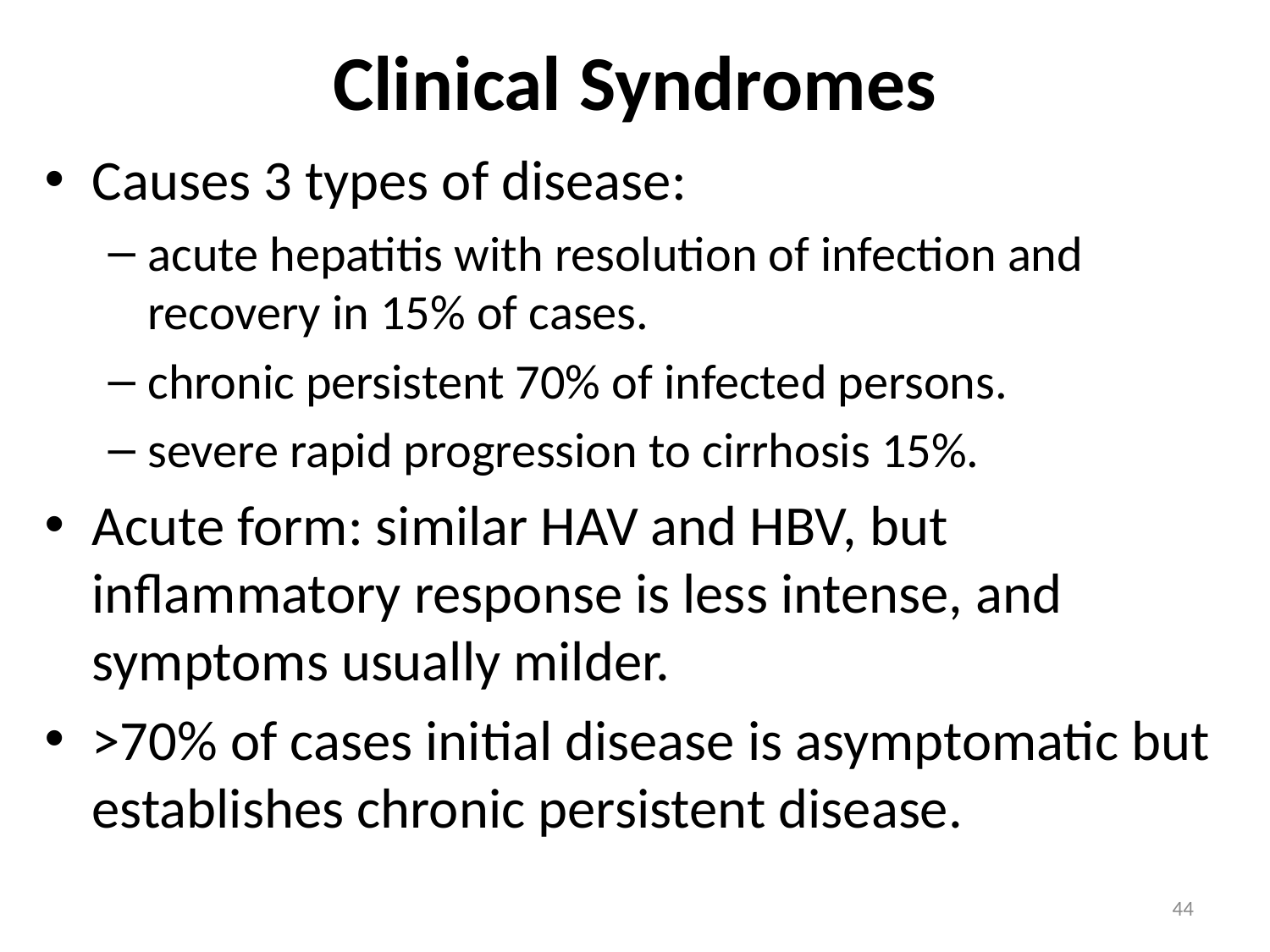

# Clinical Syndromes
Causes 3 types of disease:
acute hepatitis with resolution of infection and recovery in 15% of cases.
chronic persistent 70% of infected persons.
severe rapid progression to cirrhosis 15%.
Acute form: similar HAV and HBV, but inflammatory response is less intense, and symptoms usually milder.
>70% of cases initial disease is asymptomatic but establishes chronic persistent disease.

44